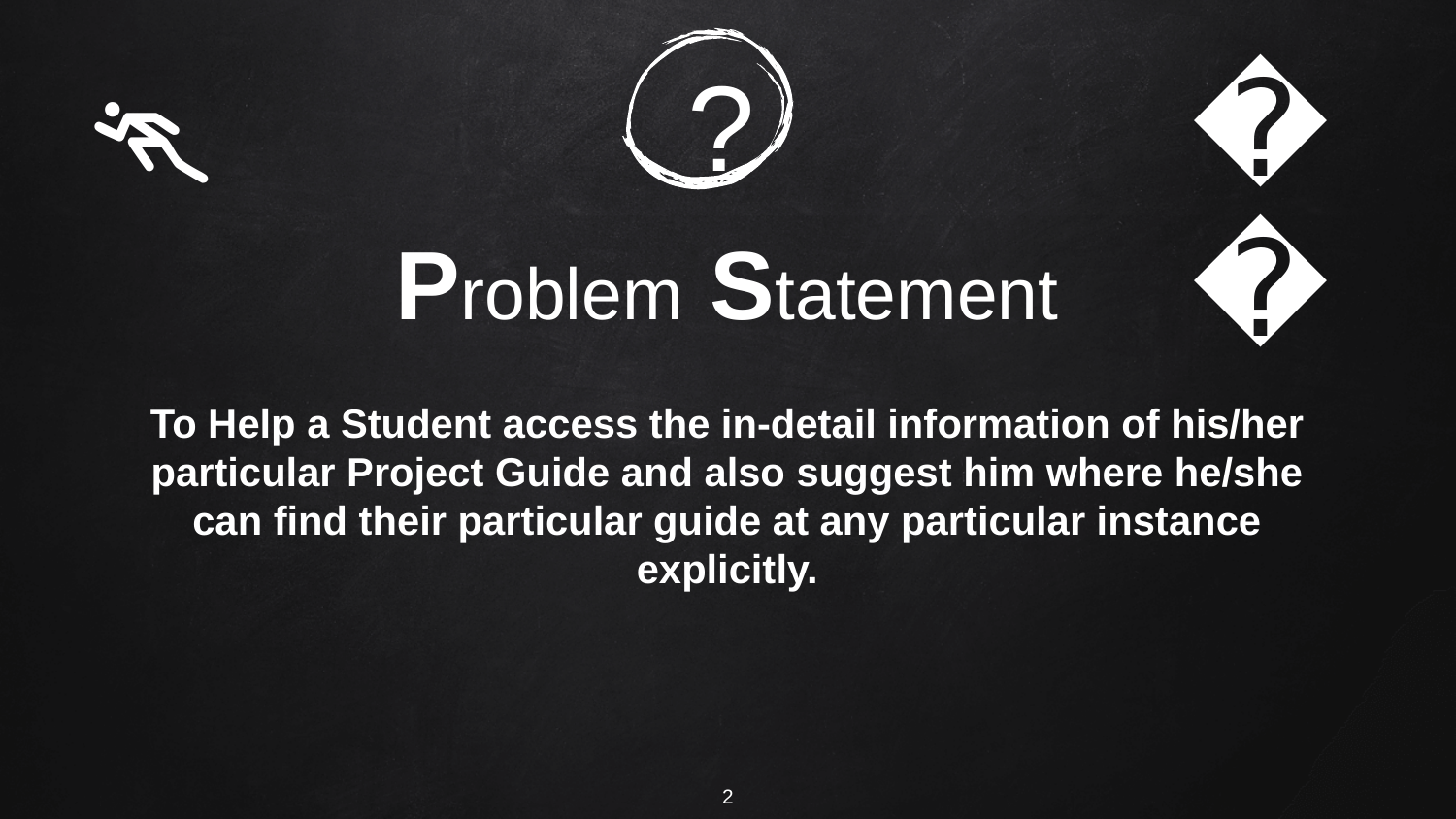

💣
?
🏃
# Problem Statement
To Help a Student access the in-detail information of his/her particular Project Guide and also suggest him where he/she can find their particular guide at any particular instance explicitly.
2